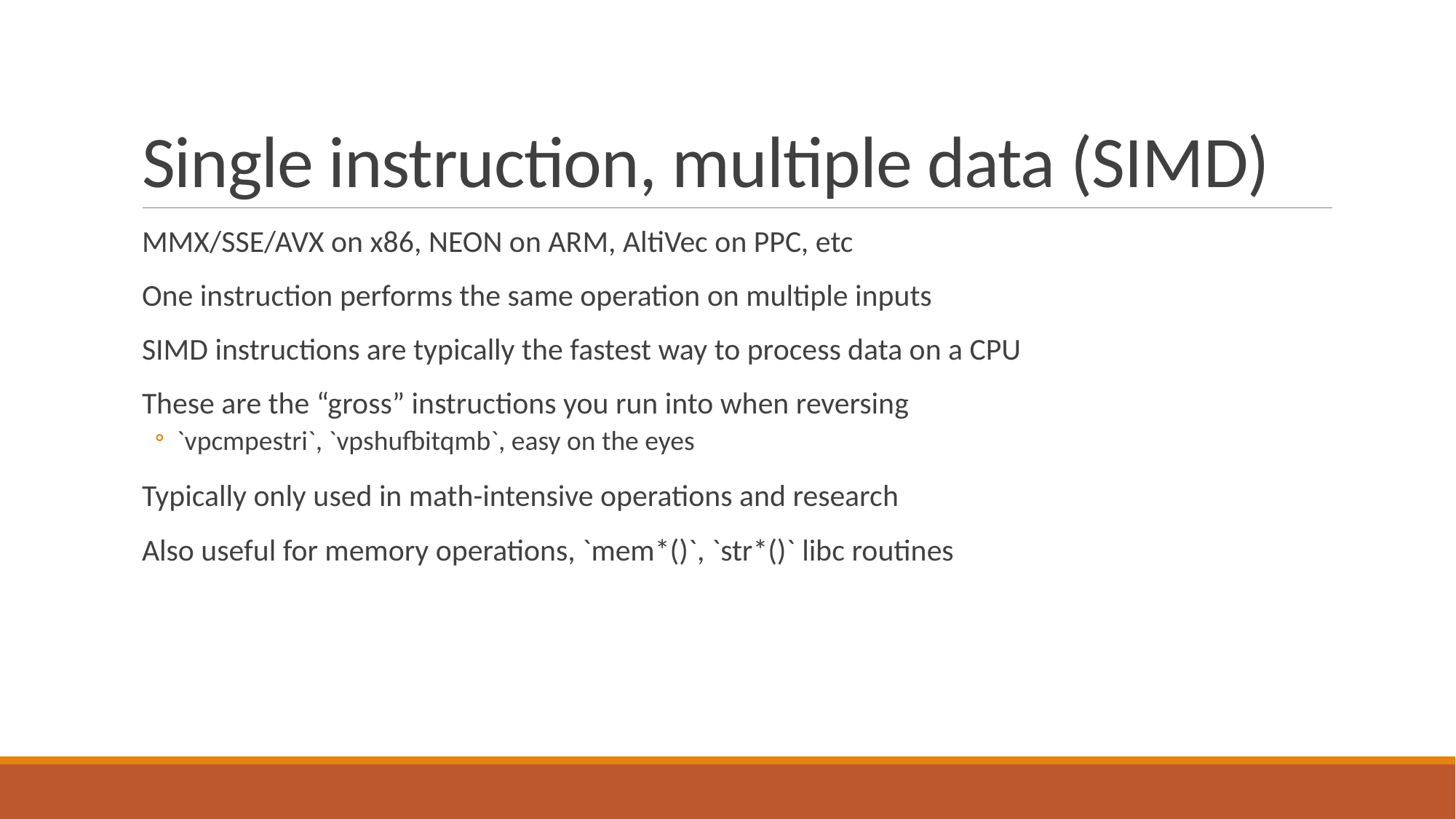

# Single instruction, multiple data (SIMD)
MMX/SSE/AVX on x86, NEON on ARM, AltiVec on PPC, etc
One instruction performs the same operation on multiple inputs
SIMD instructions are typically the fastest way to process data on a CPU
These are the “gross” instructions you run into when reversing
`vpcmpestri`, `vpshufbitqmb`, easy on the eyes
Typically only used in math-intensive operations and research
Also useful for memory operations, `mem*()`, `str*()` libc routines